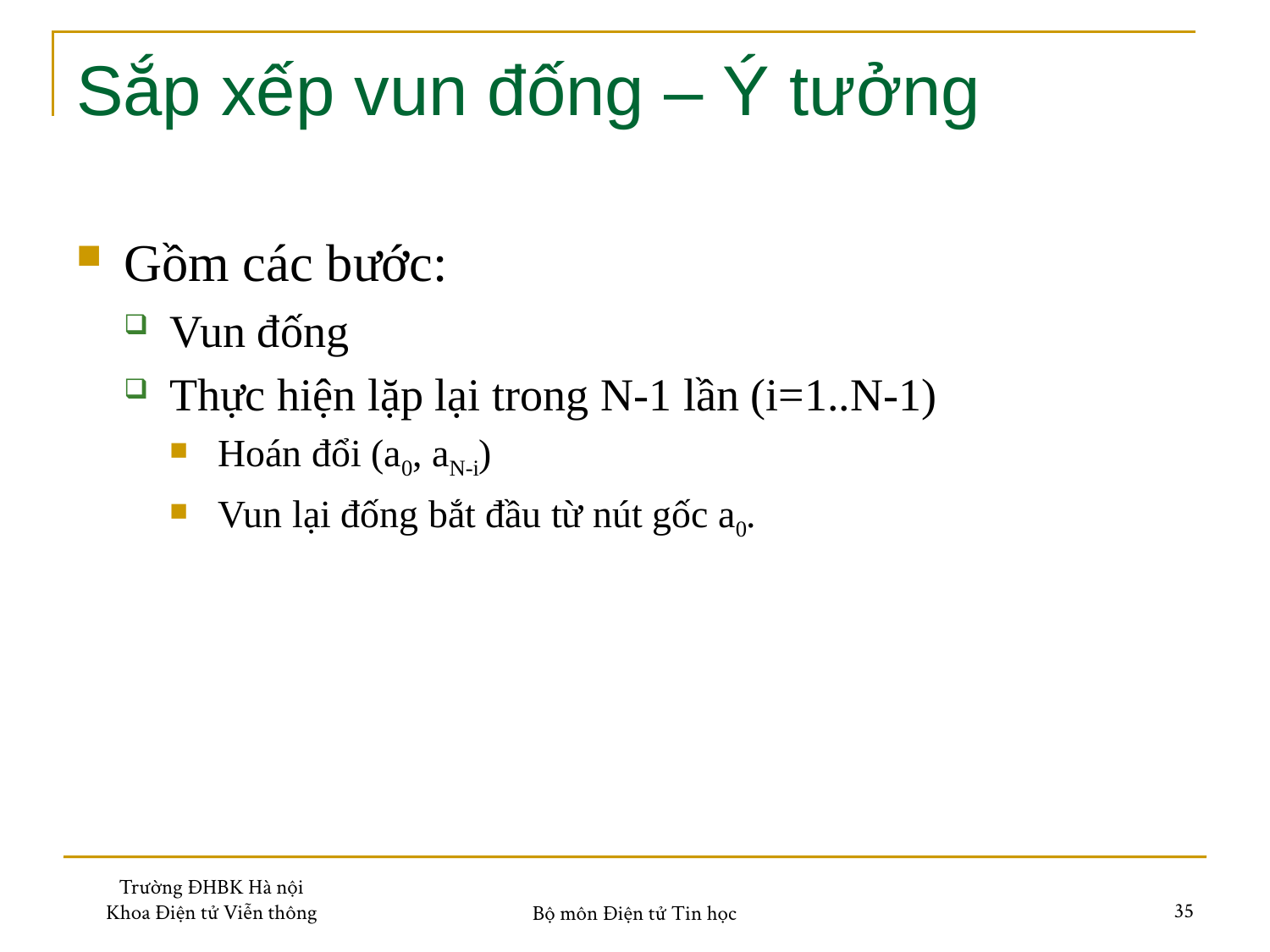

# Sắp xếp vun đống – Ý tưởng
Gồm các bước:
Vun đống
Thực hiện lặp lại trong N-1 lần (i=1..N-1)
Hoán đổi (a0, aN-i)
Vun lại đống bắt đầu từ nút gốc a0.

Trường ĐHBK Hà nội
Khoa Điện tử Viễn thông
35
Bộ môn Điện tử Tin học